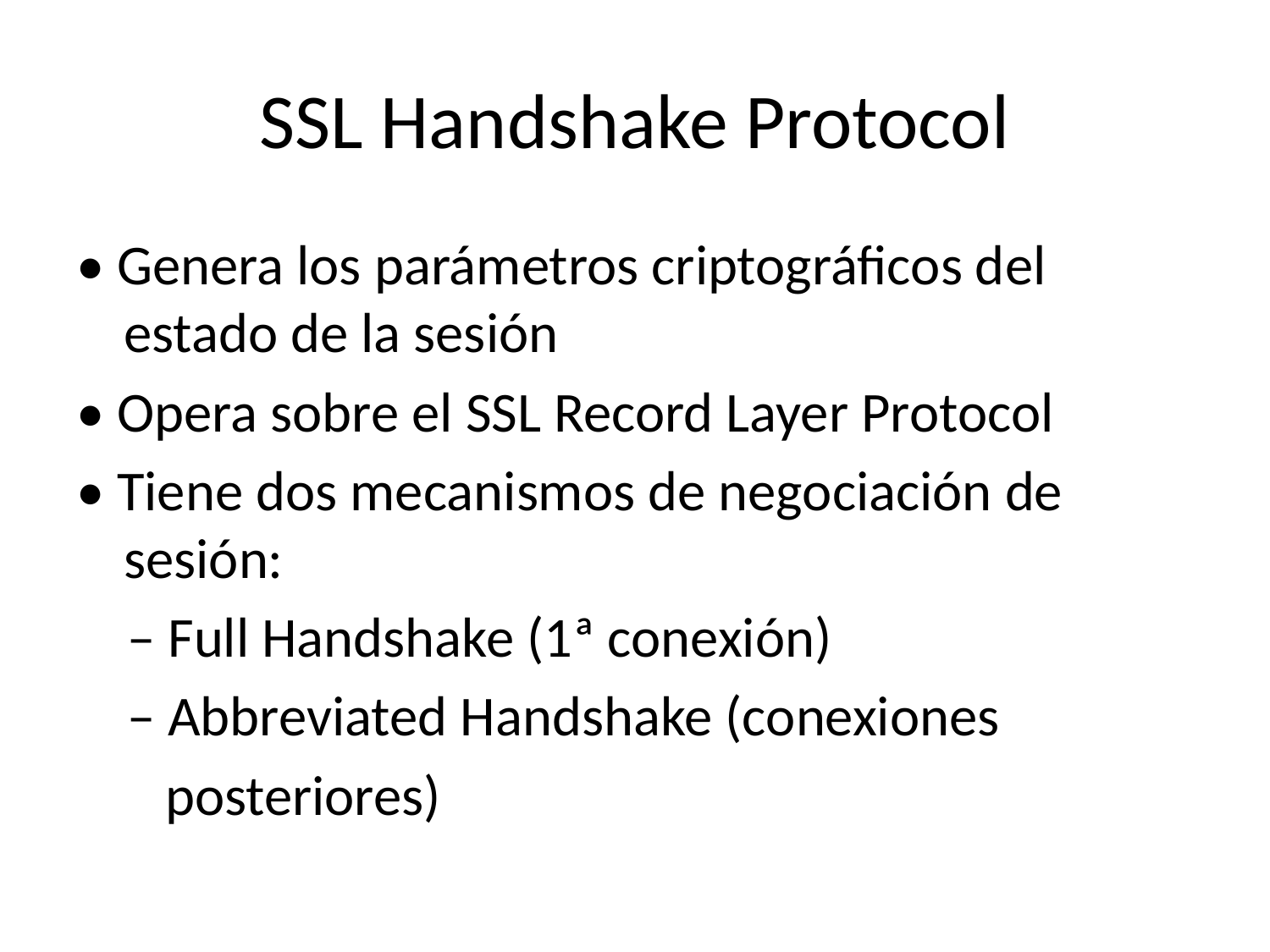

# SSL Handshake Protocol
• Genera los parámetros criptográficos del estado de la sesión
• Opera sobre el SSL Record Layer Protocol
• Tiene dos mecanismos de negociación de sesión:
    – Full Handshake (1ª conexión)
    – Abbreviated Handshake (conexiones
       posteriores)